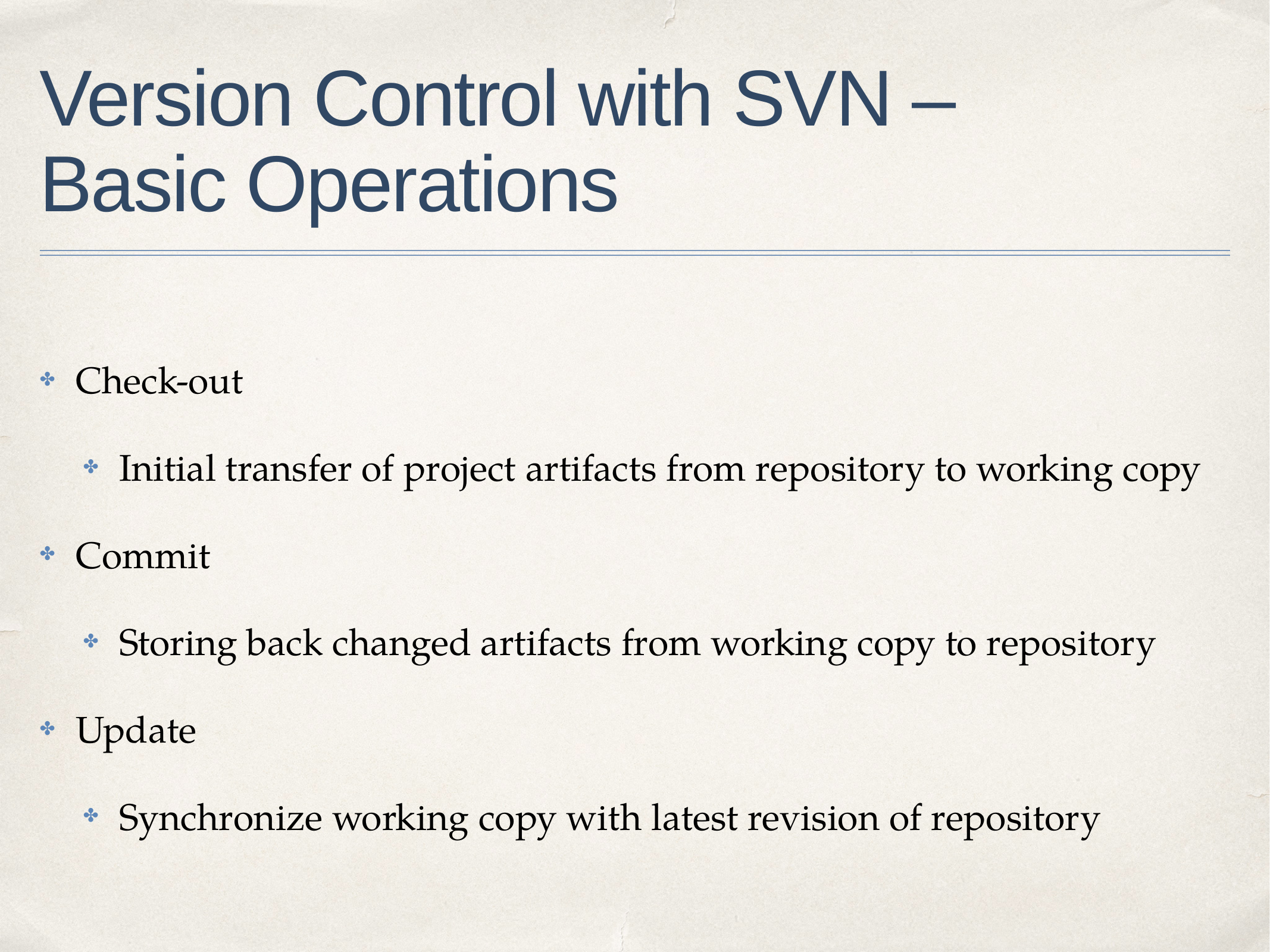

# Version Control with SVN –
Basic Operations
Check-out
Initial transfer of project artifacts from repository to working copy
Commit
Storing back changed artifacts from working copy to repository
Update
Synchronize working copy with latest revision of repository